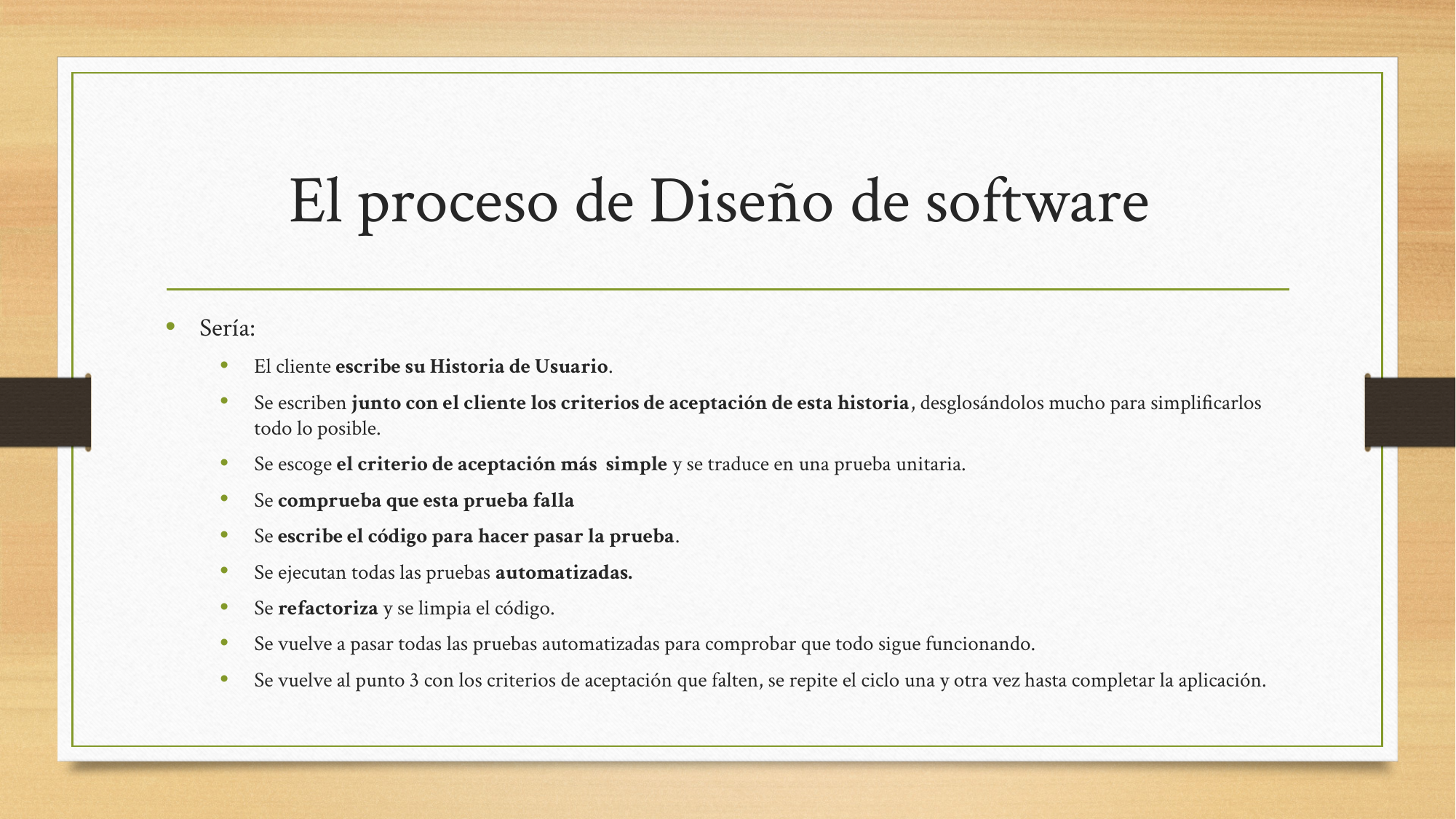

# El proceso de Diseño de software
Sería:
El cliente escribe su Historia de Usuario.
Se escriben junto con el cliente los criterios de aceptación de esta historia, desglosándolos mucho para simplificarlos todo lo posible.
Se escoge el criterio de aceptación más  simple y se traduce en una prueba unitaria.
Se comprueba que esta prueba falla
Se escribe el código para hacer pasar la prueba.
Se ejecutan todas las pruebas automatizadas.
Se refactoriza y se limpia el código.
Se vuelve a pasar todas las pruebas automatizadas para comprobar que todo sigue funcionando.
Se vuelve al punto 3 con los criterios de aceptación que falten, se repite el ciclo una y otra vez hasta completar la aplicación.